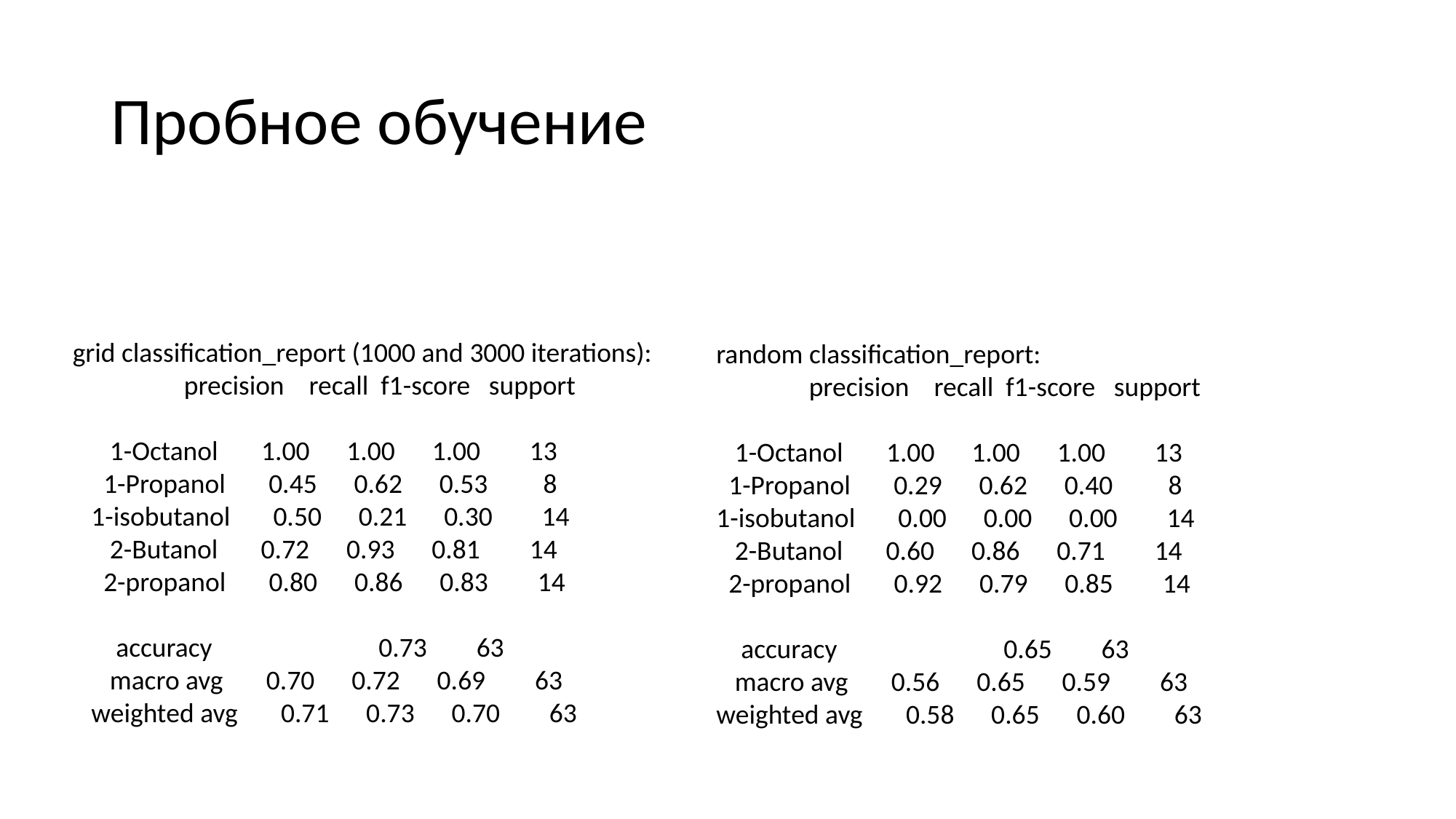

# Пробное обучение
 grid classification_report (1000 and 3000 iterations):
                   precision    recall  f1-score   support

       1-Octanol       1.00      1.00      1.00        13
      1-Propanol       0.45      0.62      0.53         8
    1-isobutanol       0.50      0.21      0.30        14
       2-Butanol       0.72      0.93      0.81        14
      2-propanol       0.80      0.86      0.83        14

        accuracy                           0.73        63
       macro avg       0.70      0.72      0.69        63
    weighted avg       0.71      0.73      0.70        63
random classification_report:
               precision    recall  f1-score   support

   1-Octanol       1.00      1.00      1.00        13
  1-Propanol       0.29      0.62      0.40         8
1-isobutanol       0.00      0.00      0.00        14
   2-Butanol       0.60      0.86      0.71        14
  2-propanol       0.92      0.79      0.85        14

    accuracy                           0.65        63
   macro avg       0.56      0.65      0.59        63
weighted avg       0.58      0.65      0.60        63